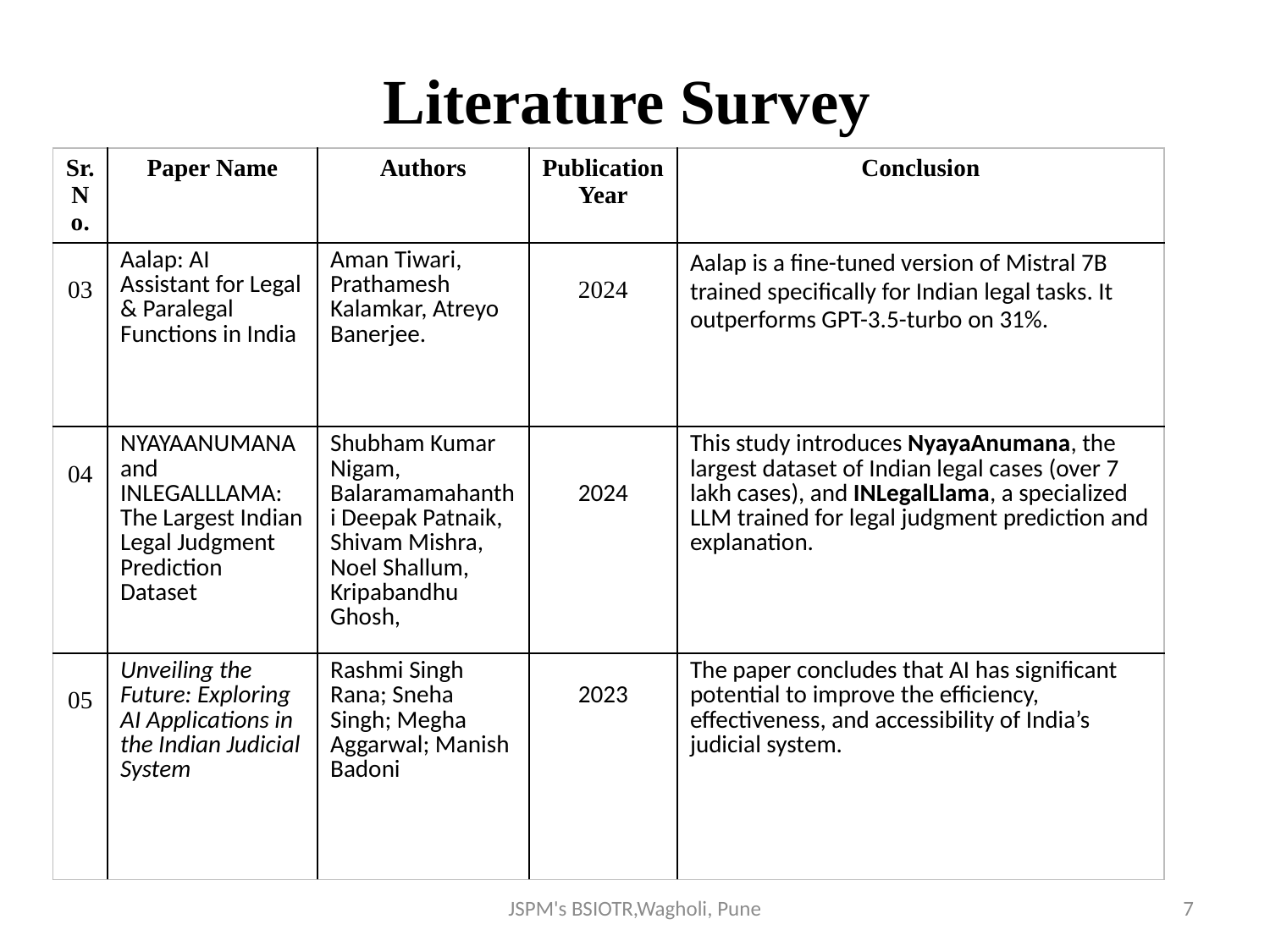

# Literature Survey

| Sr. No. | Paper Name | Authors | Publication Year | Conclusion |
| --- | --- | --- | --- | --- |
| 03 | Aalap: AI Assistant for Legal & Paralegal Functions in India | Aman Tiwari, Prathamesh Kalamkar, Atreyo Banerjee. | 2024 | Aalap is a fine-tuned version of Mistral 7B trained specifically for Indian legal tasks. It outperforms GPT-3.5-turbo on 31%. |
| 04 | NYAYAANUMANA and INLEGALLLAMA: The Largest Indian Legal Judgment Prediction Dataset | Shubham Kumar Nigam, Balaramamahanthi Deepak Patnaik, Shivam Mishra, Noel Shallum, Kripabandhu Ghosh, | 2024 | This study introduces NyayaAnumana, the largest dataset of Indian legal cases (over 7 lakh cases), and INLegalLlama, a specialized LLM trained for legal judgment prediction and explanation. |
| 05 | Unveiling the Future: Exploring AI Applications in the Indian Judicial System | Rashmi Singh Rana; Sneha Singh; Megha Aggarwal; Manish Badoni | 2023 | The paper concludes that AI has significant potential to improve the efficiency, effectiveness, and accessibility of India’s judicial system. |
JSPM's BSIOTR,Wagholi, Pune
7